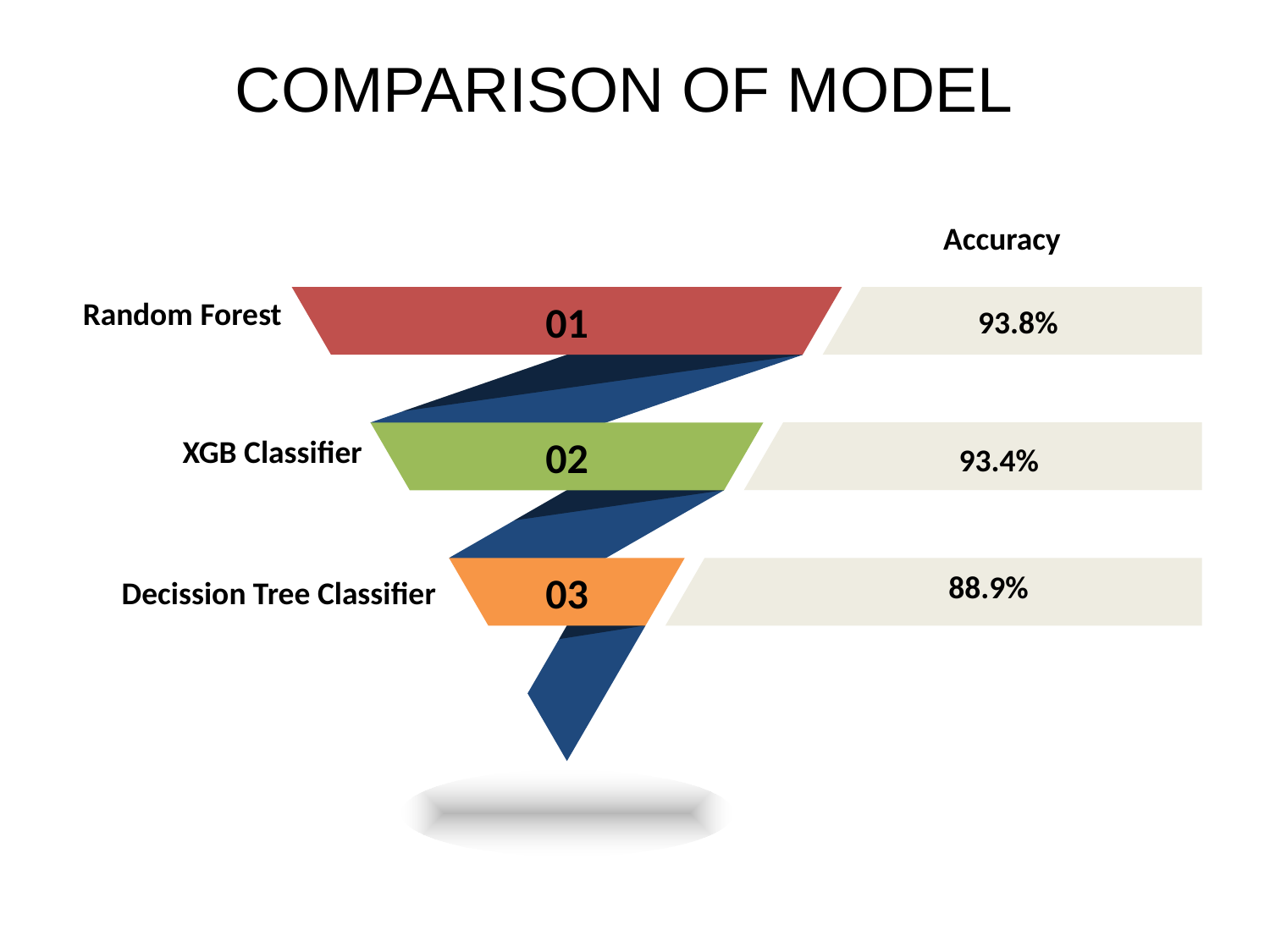

COMPARISON OF MODEL
Accuracy
Random Forest

01
93.8%

02
XGB Classifier
93.4%

03
88.9%
Decission Tree Classifier